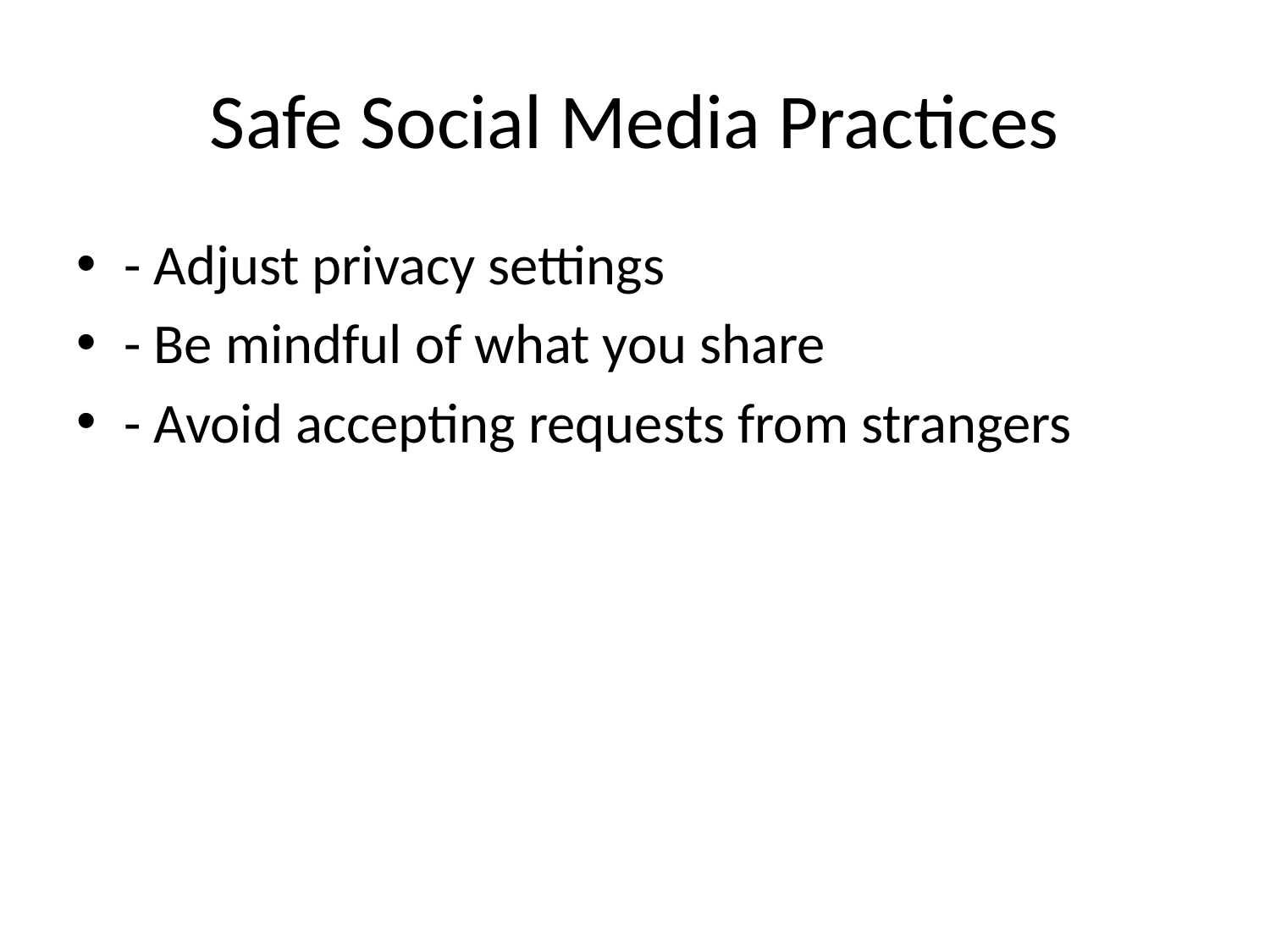

# Safe Social Media Practices
- Adjust privacy settings
- Be mindful of what you share
- Avoid accepting requests from strangers